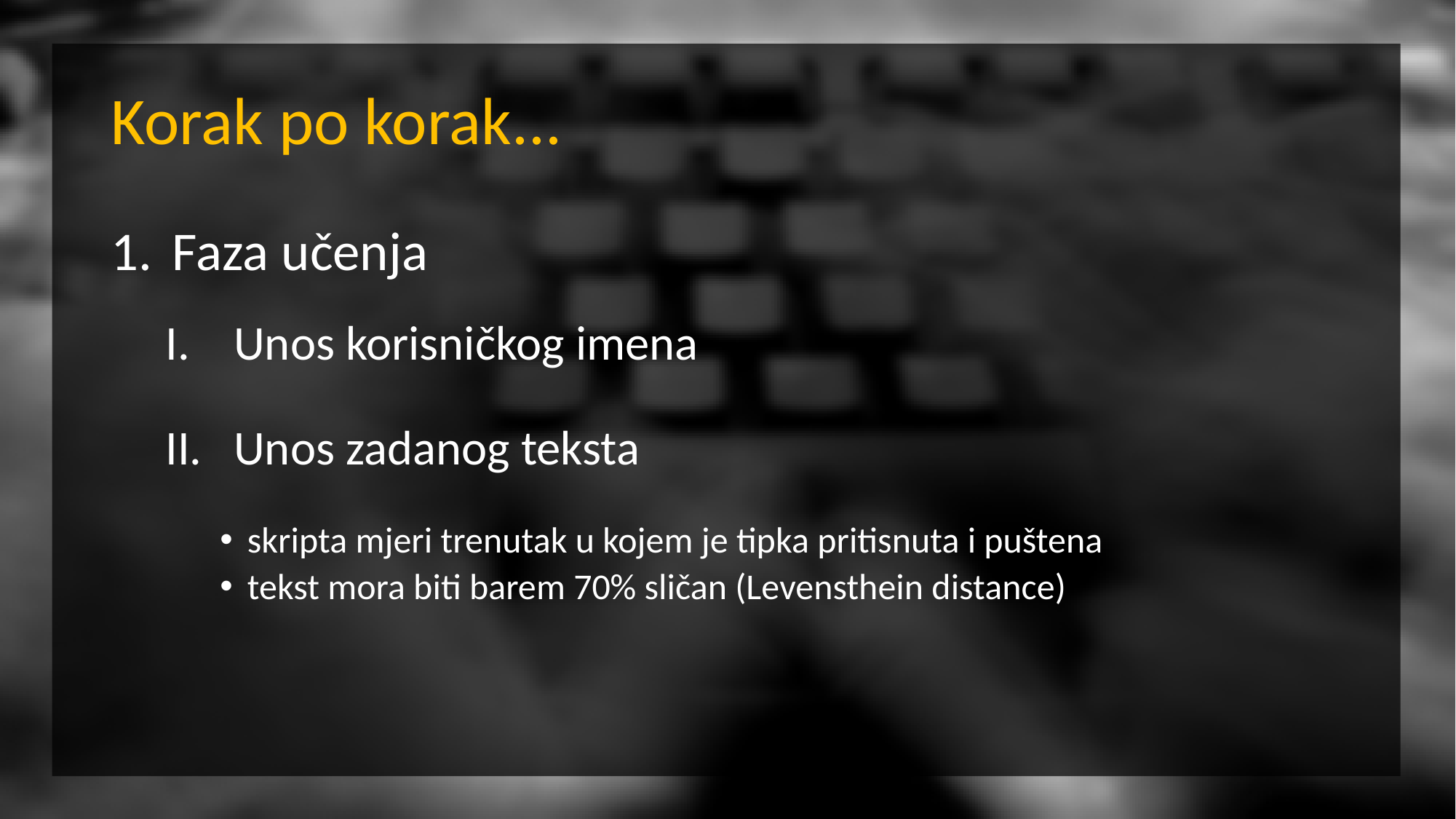

# Korak po korak...
Faza učenja

Unos korisničkog imena

Unos zadanog teksta

skripta mjeri trenutak u kojem je tipka pritisnuta i puštena
tekst mora biti barem 70% sličan (Levensthein distance)